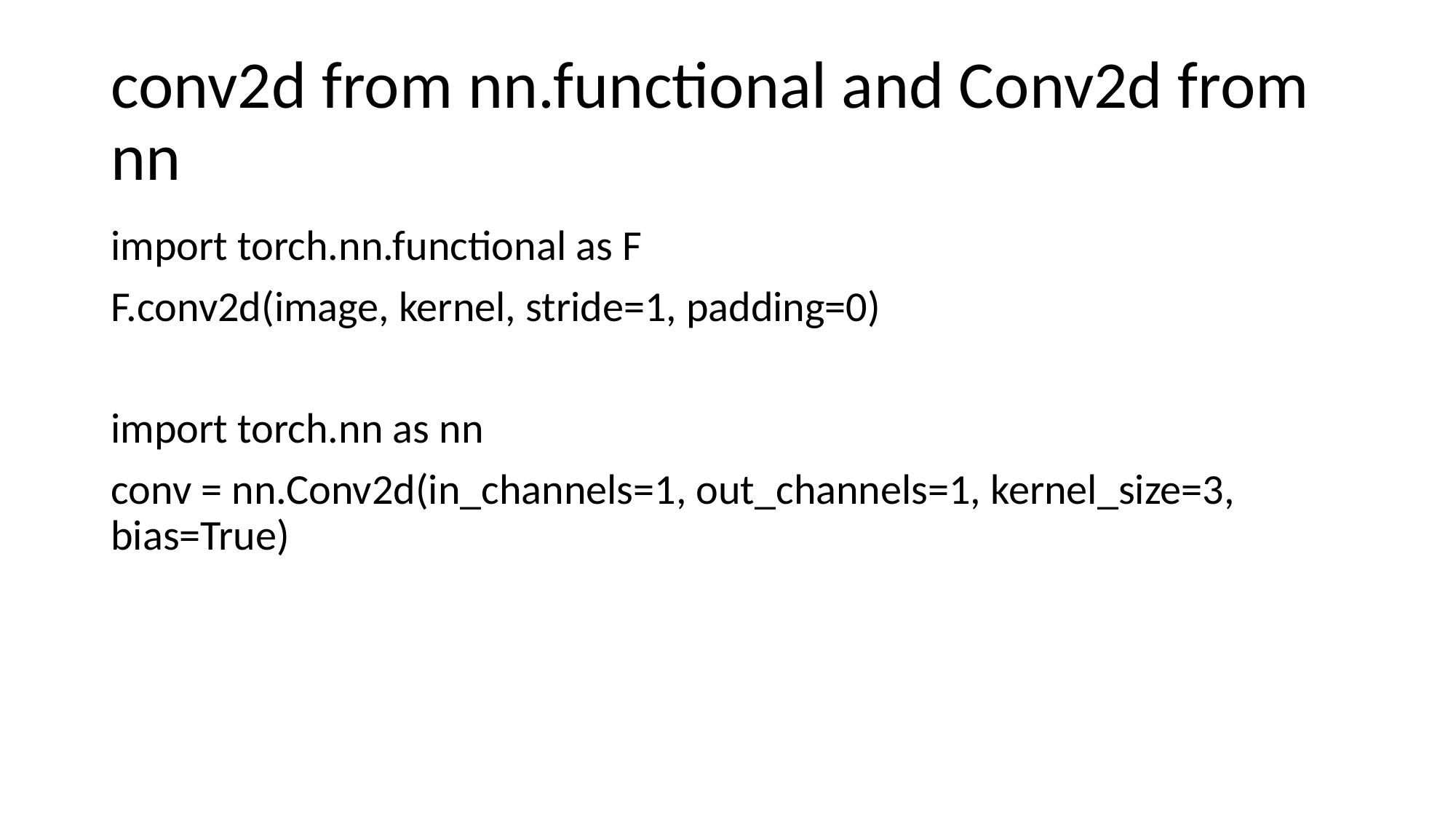

# conv2d from nn.functional and Conv2d from nn
import torch.nn.functional as F
F.conv2d(image, kernel, stride=1, padding=0)

import torch.nn as nn
conv = nn.Conv2d(in_channels=1, out_channels=1, kernel_size=3, bias=True)